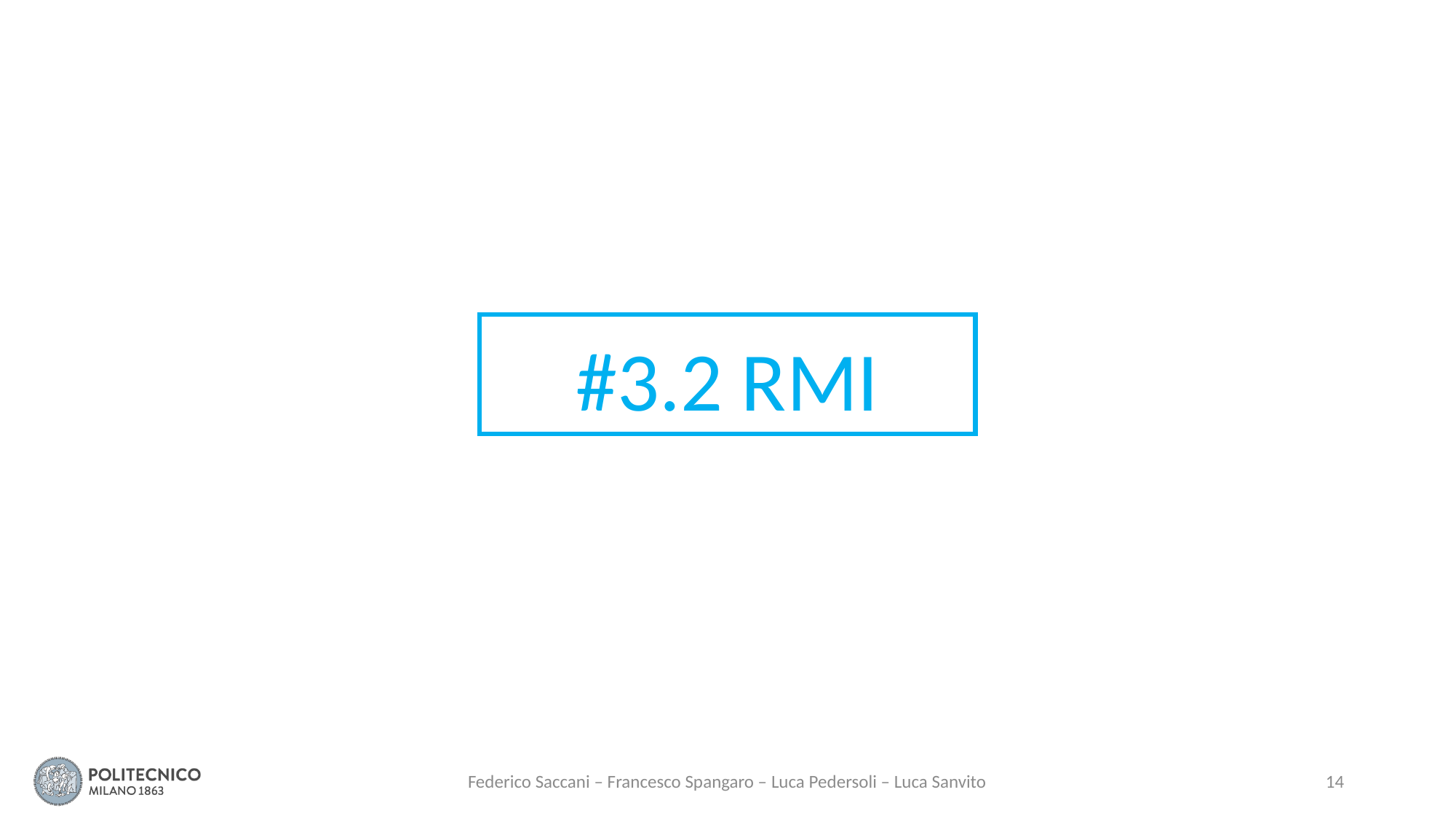

#3.2 RMI
Federico Saccani – Francesco Spangaro – Luca Pedersoli – Luca Sanvito
14